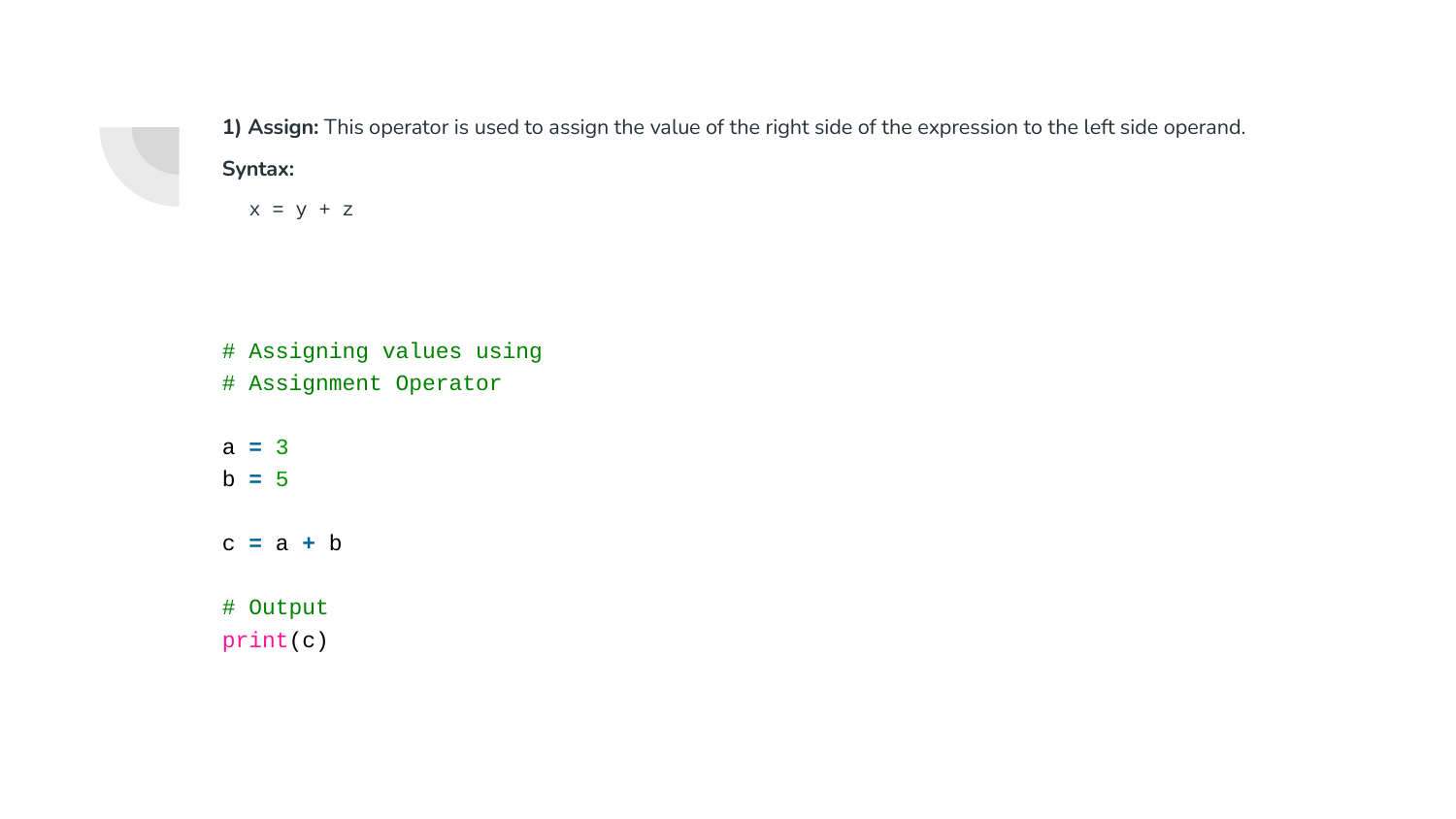

# 1) Assign: This operator is used to assign the value of the right side of the expression to the left side operand.
Syntax:
x = y + z

# Assigning values using
# Assignment Operator

a = 3
b = 5

c = a + b

# Output
print(c)